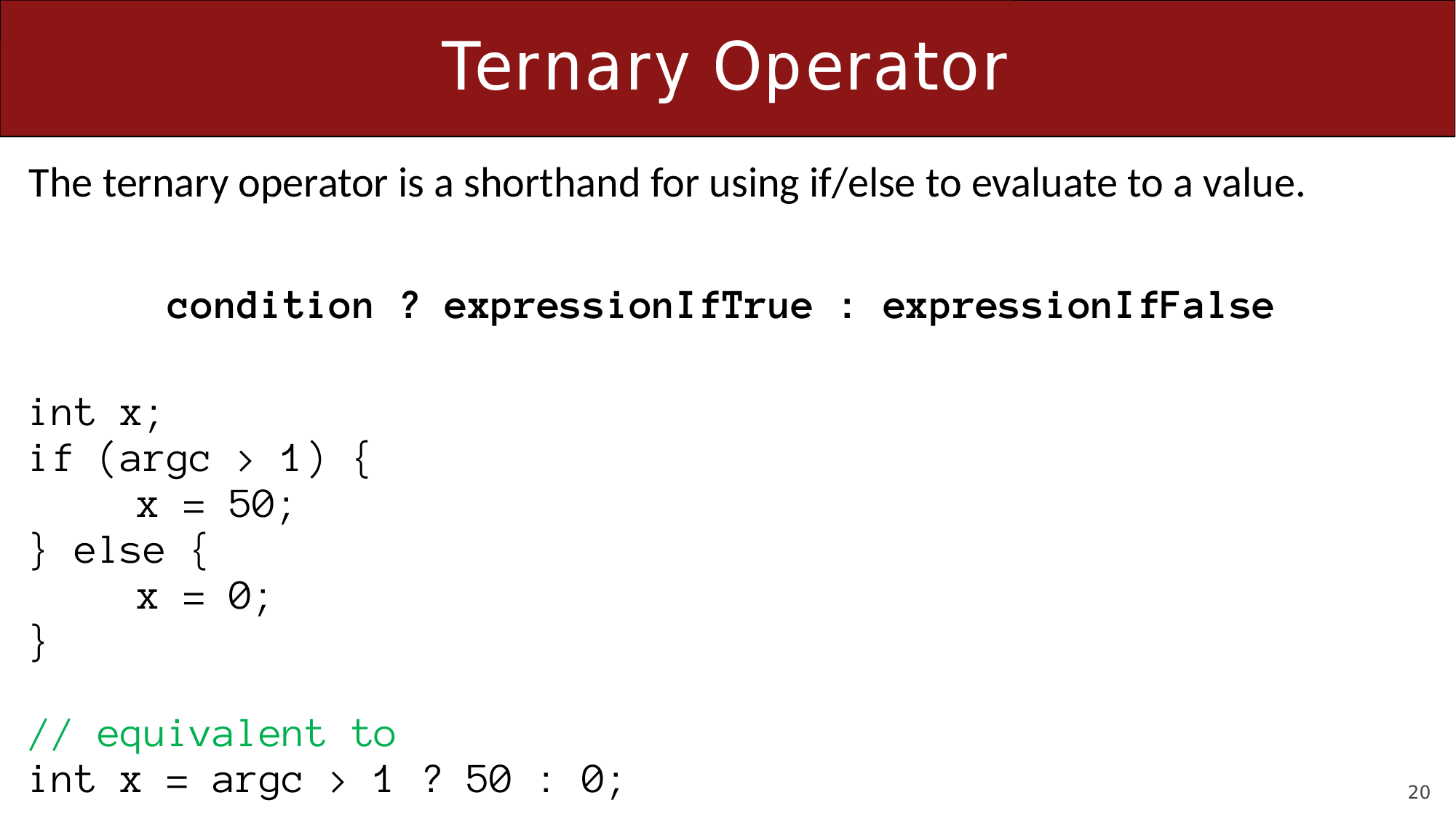

# Ternary Operator
The ternary operator is a shorthand for using if/else to evaluate to a value.

condition ? expressionIfTrue : expressionIfFalse

int x;
if (argc > 1) {
	x = 50;
} else {
	x = 0;
}

// equivalent to
int x = argc > 1 ? 50 : 0;